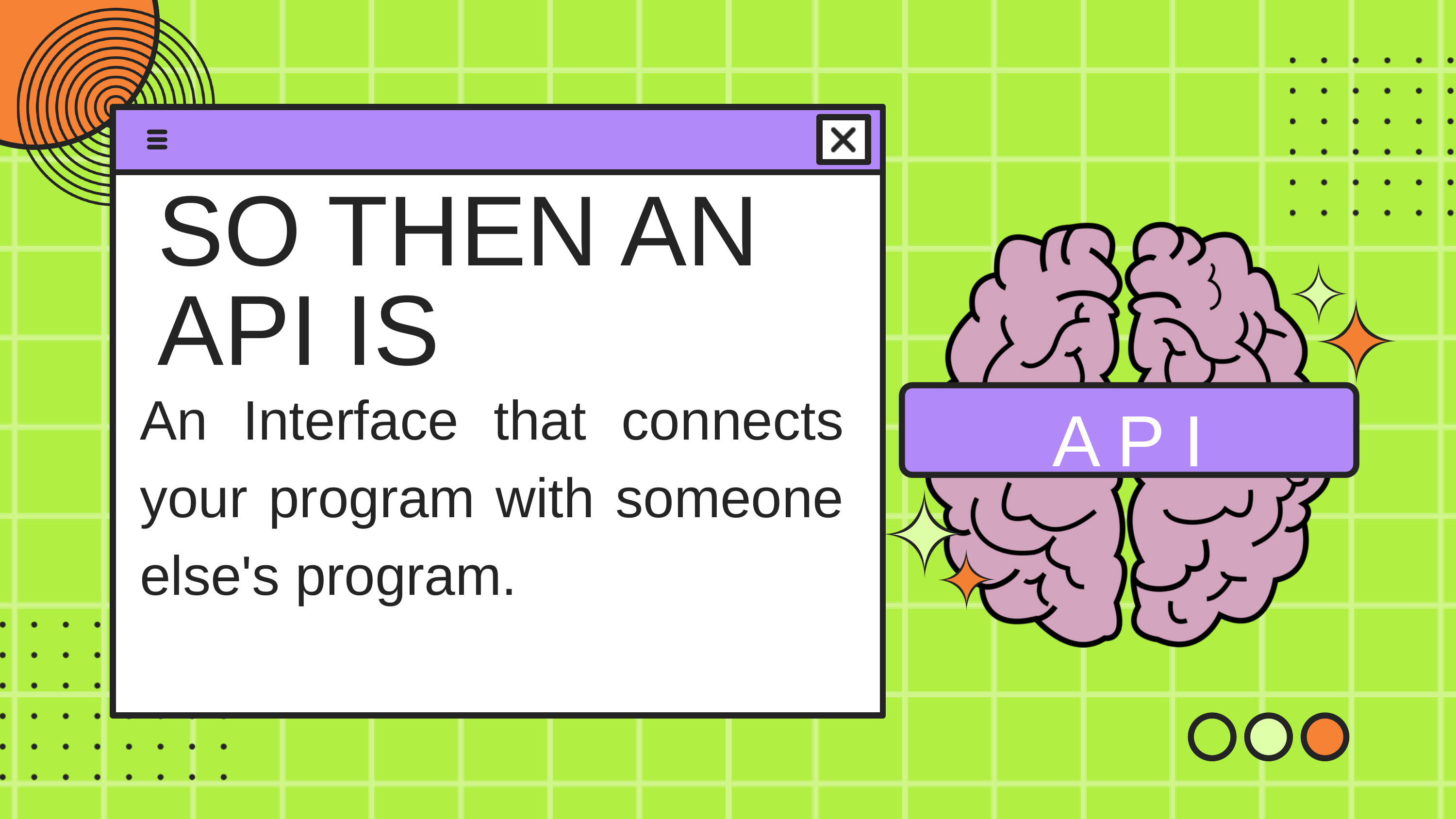

SO THEN AN API IS

An Interface that connects your program with someone else's program.
A P I